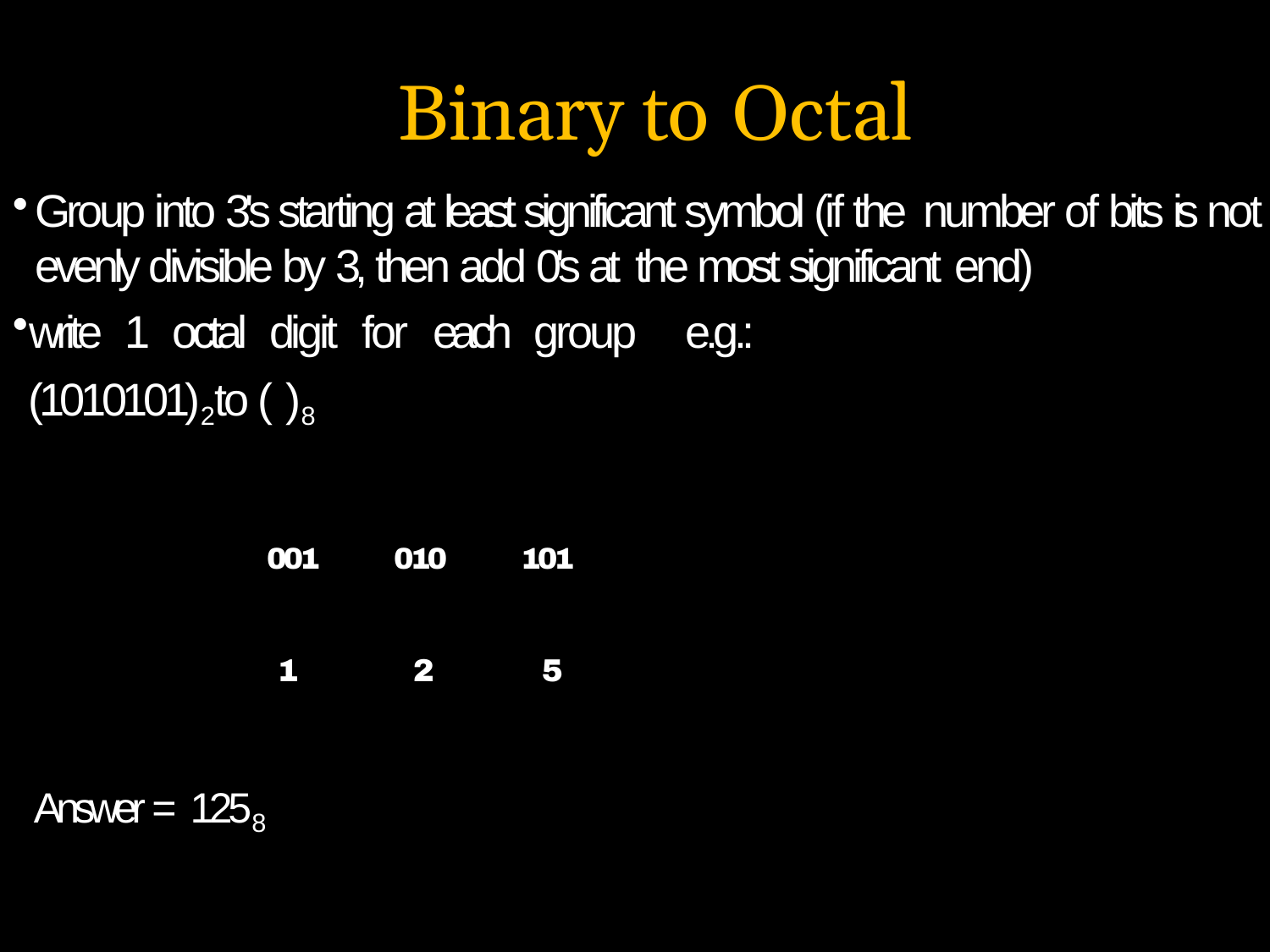

# Binary to Octal
Group into 3's starting at least significant symbol (if the  number of bits is not evenly divisible by 3, then add 0's at  the most significant end)
write 1 octal digit for each group  e.g.: (1010101)2  to ( )8
| 001 | 010 | 101 |
| --- | --- | --- |
| 1 | 2 | 5 |

Answer = 1258